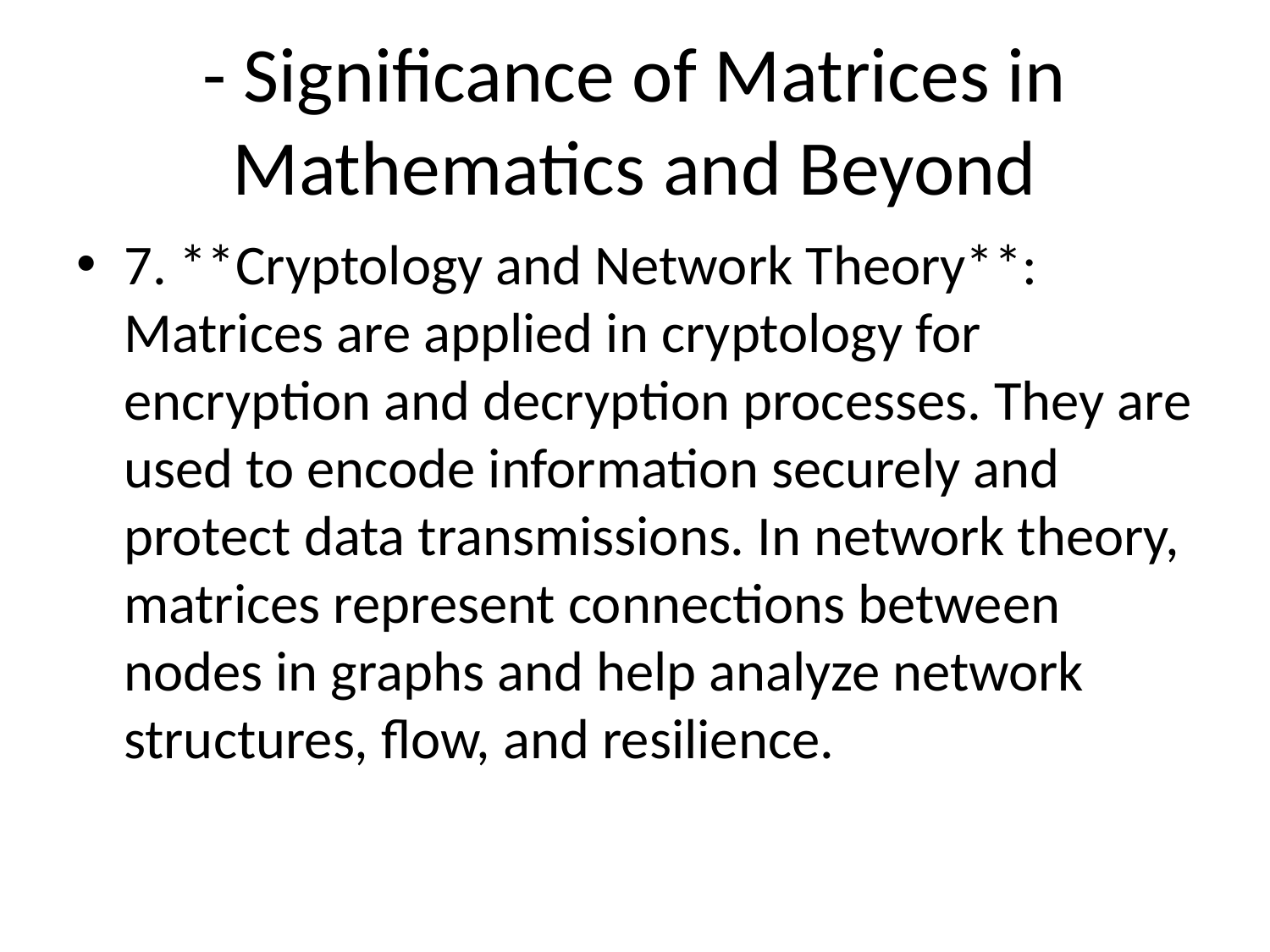

# - Significance of Matrices in Mathematics and Beyond
7. **Cryptology and Network Theory**: Matrices are applied in cryptology for encryption and decryption processes. They are used to encode information securely and protect data transmissions. In network theory, matrices represent connections between nodes in graphs and help analyze network structures, flow, and resilience.